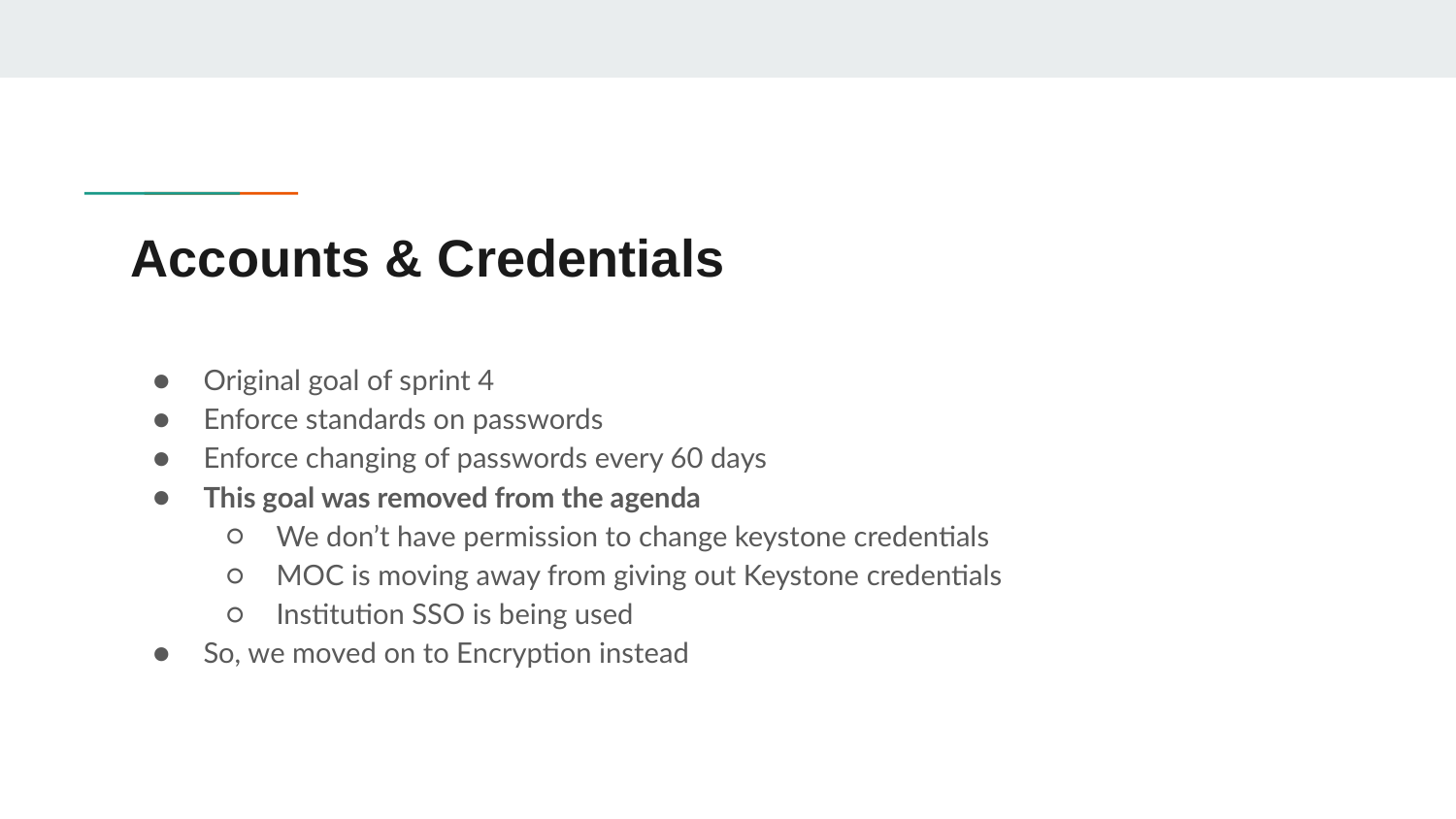

# Accounts & Credentials
Original goal of sprint 4
Enforce standards on passwords
Enforce changing of passwords every 60 days
This goal was removed from the agenda
We don’t have permission to change keystone credentials
MOC is moving away from giving out Keystone credentials
Institution SSO is being used
So, we moved on to Encryption instead